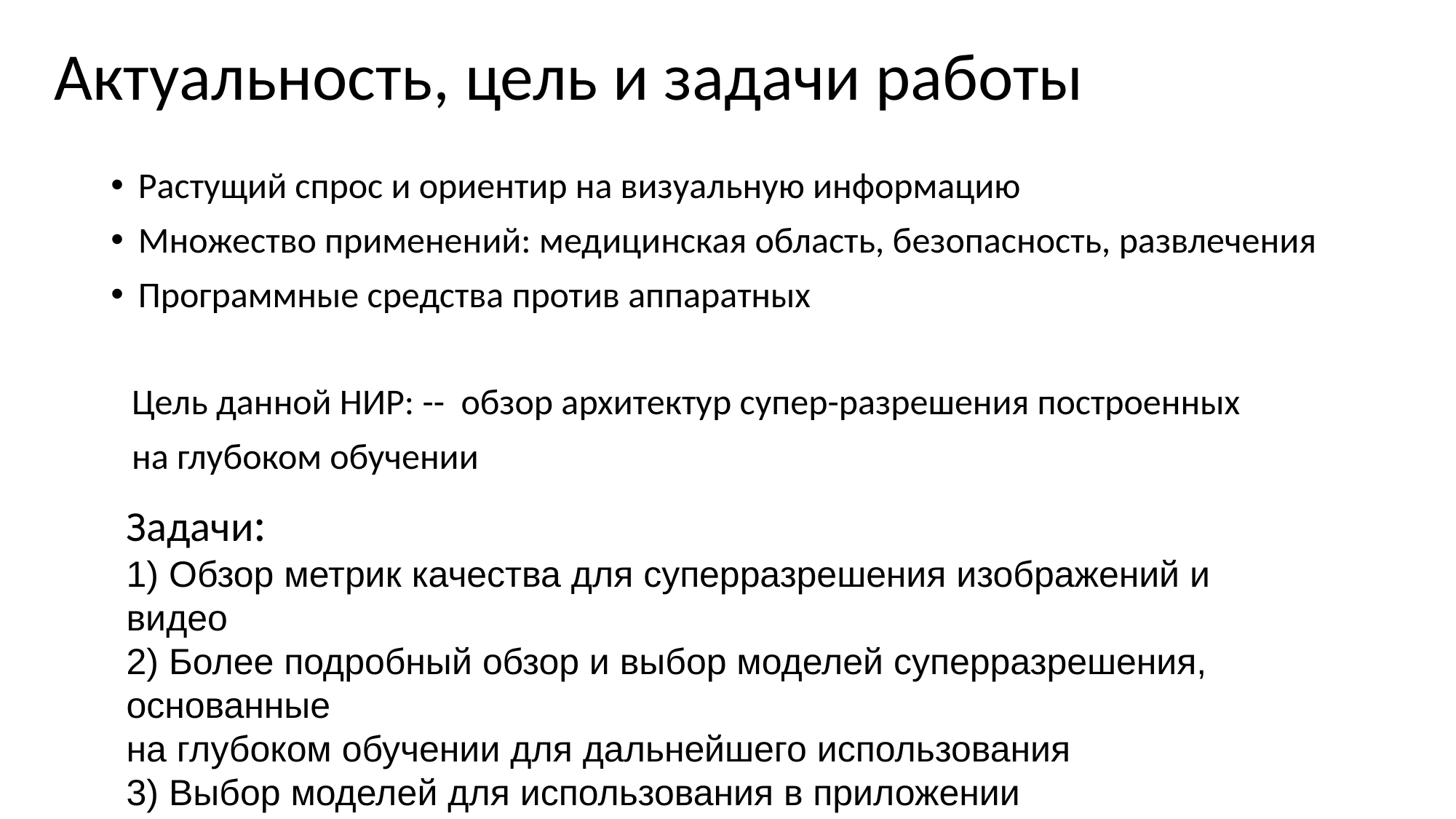

# Актуальность, цель и задачи работы
Растущий спрос и ориентир на визуальную информацию
Множество применений: медицинская область, безопасность, развлечения
Программные средства против аппаратных
Цель данной НИР: --  обзор архитектур супер-разрешения построенных
на глубоком обучении
Задачи:
1) Обзор метрик качества для суперразрешения изображений и видео
2) Более подробный обзор и выбор моделей суперразрешения, основанные
на глубоком обучении для дальнейшего использования
3) Выбор моделей для использования в приложении